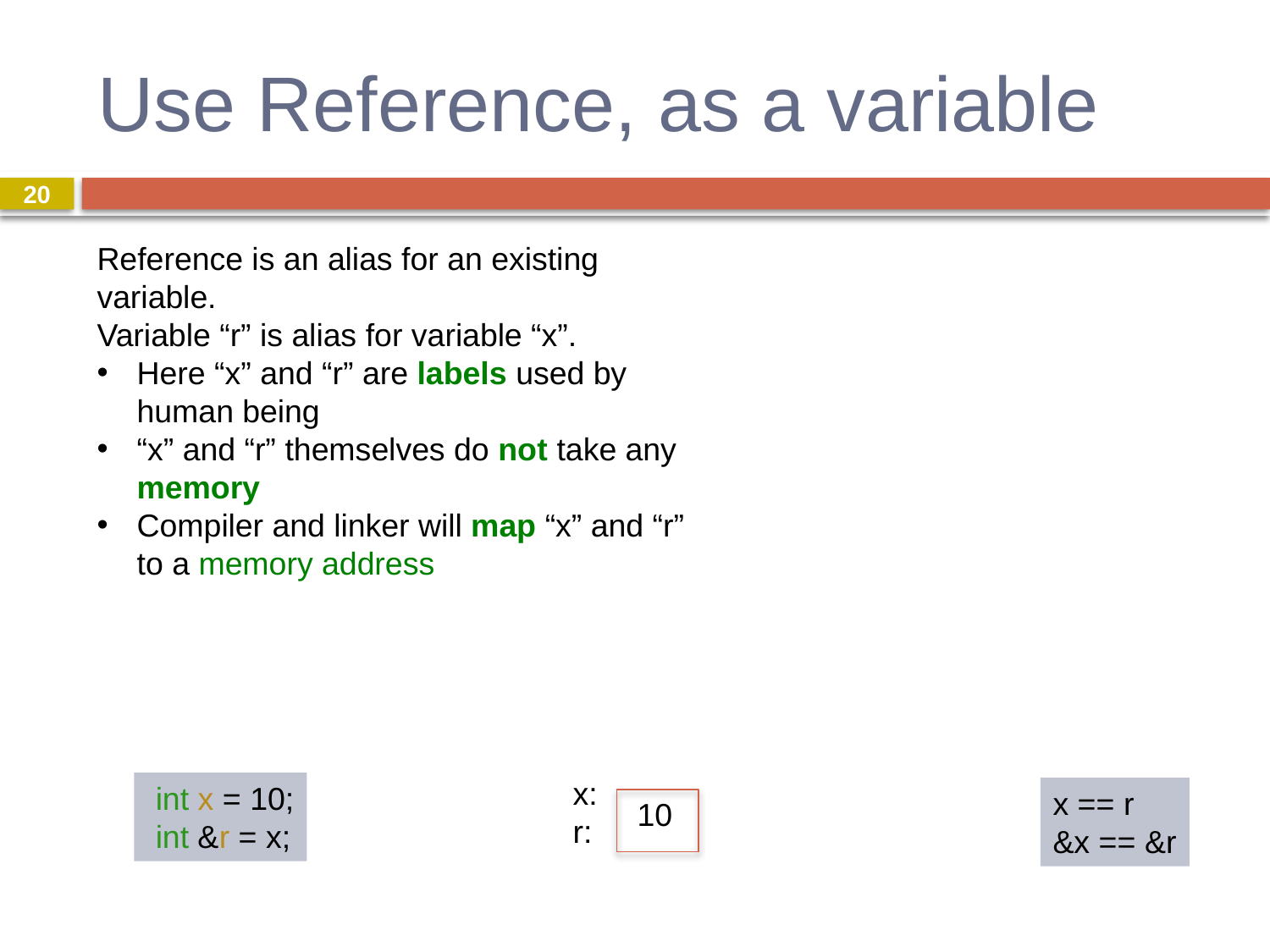

# Use Reference, as a variable
20
Reference is an alias for an existing variable.
Variable “r” is alias for variable “x”.
Here “x” and “r” are labels used by human being
“x” and “r” themselves do not take any memory
Compiler and linker will map “x” and “r” to a memory address
x:
r:
 int x = 10;
 int &r = x;
x == r
&x == &r
10